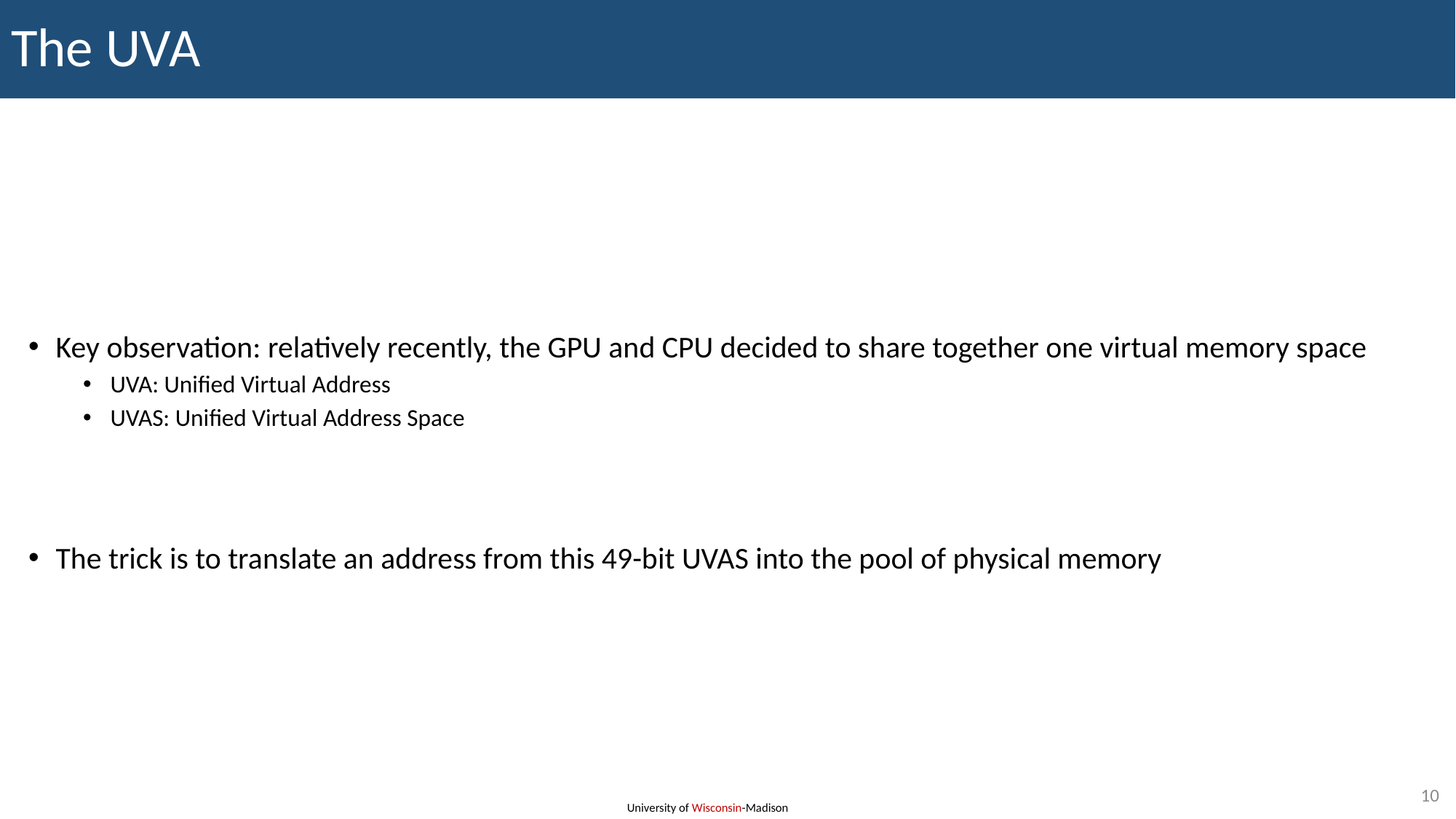

# The UVA

Key observation: relatively recently, the GPU and CPU decided to share together one virtual memory space
UVA: Unified Virtual Address
UVAS: Unified Virtual Address Space

The trick is to translate an address from this 49-bit UVAS into the pool of physical memory
10